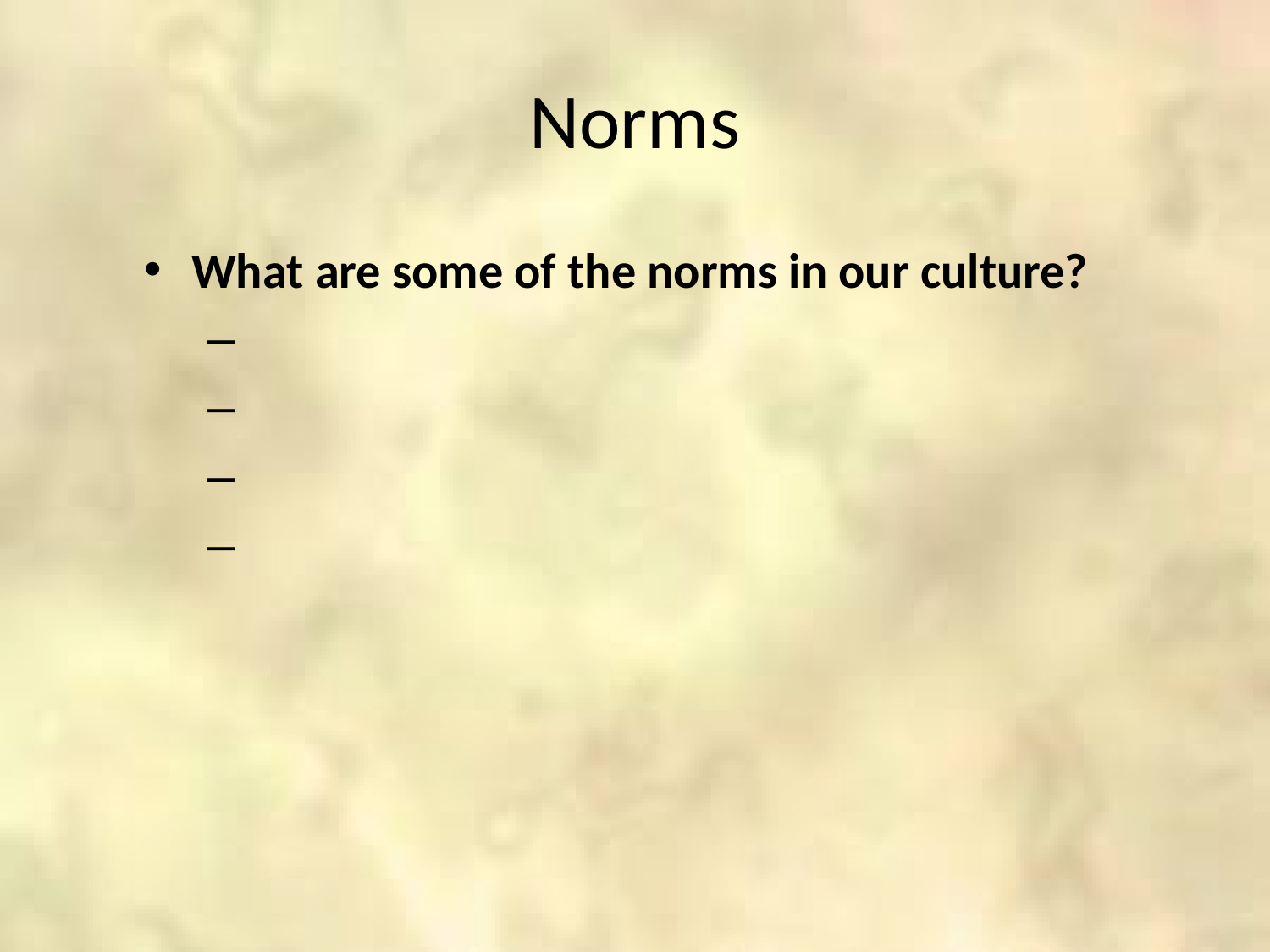

# Norms
What are some of the norms in our culture?